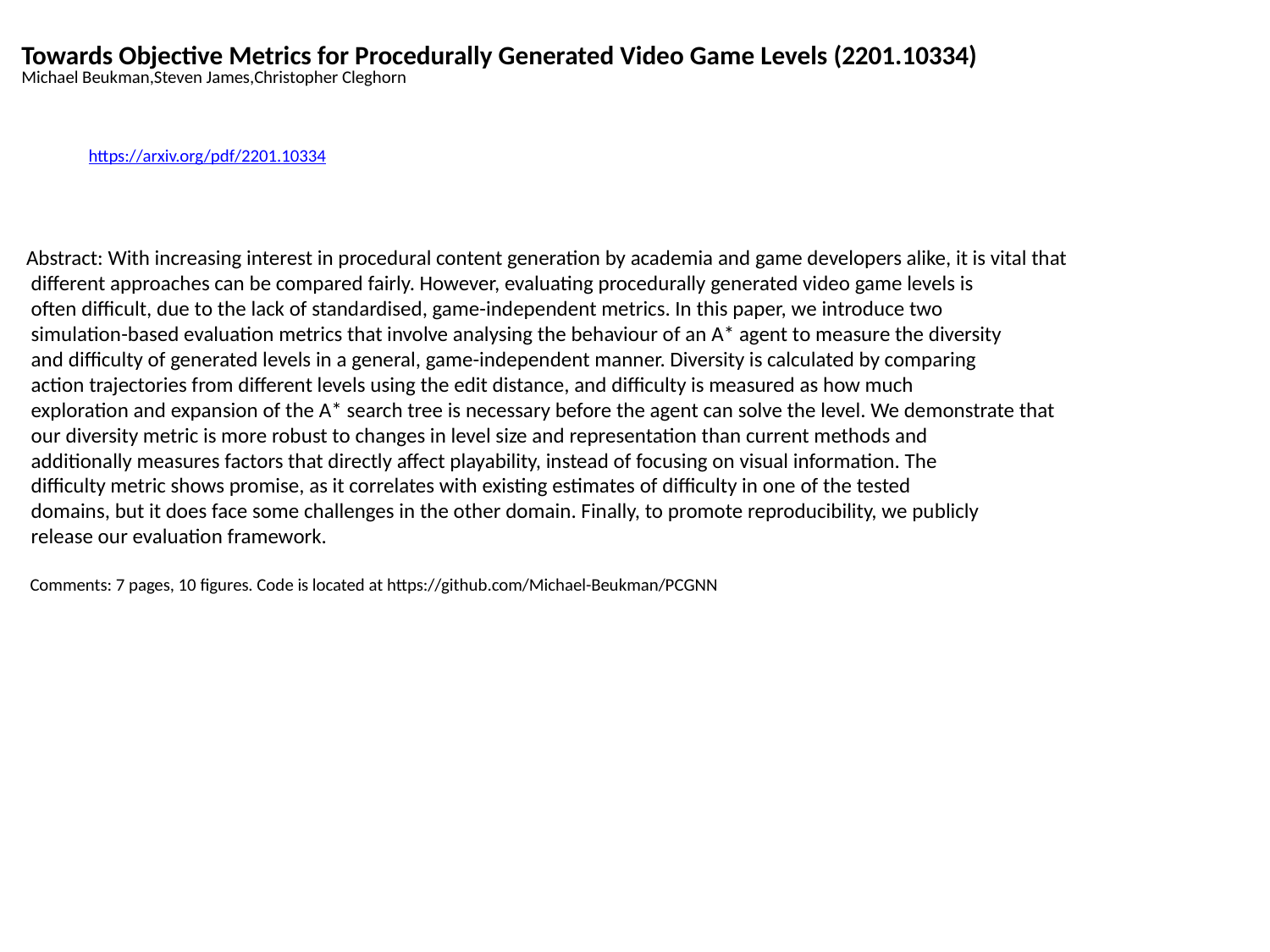

Towards Objective Metrics for Procedurally Generated Video Game Levels (2201.10334)
Michael Beukman,Steven James,Christopher Cleghorn

https://arxiv.org/pdf/2201.10334

Abstract: With increasing interest in procedural content generation by academia and game developers alike, it is vital that
 different approaches can be compared fairly. However, evaluating procedurally generated video game levels is
 often difficult, due to the lack of standardised, game-independent metrics. In this paper, we introduce two
 simulation-based evaluation metrics that involve analysing the behaviour of an A* agent to measure the diversity
 and difficulty of generated levels in a general, game-independent manner. Diversity is calculated by comparing
 action trajectories from different levels using the edit distance, and difficulty is measured as how much
 exploration and expansion of the A* search tree is necessary before the agent can solve the level. We demonstrate that
 our diversity metric is more robust to changes in level size and representation than current methods and
 additionally measures factors that directly affect playability, instead of focusing on visual information. The
 difficulty metric shows promise, as it correlates with existing estimates of difficulty in one of the tested
 domains, but it does face some challenges in the other domain. Finally, to promote reproducibility, we publicly
 release our evaluation framework.
 Comments: 7 pages, 10 figures. Code is located at https://github.com/Michael-Beukman/PCGNN